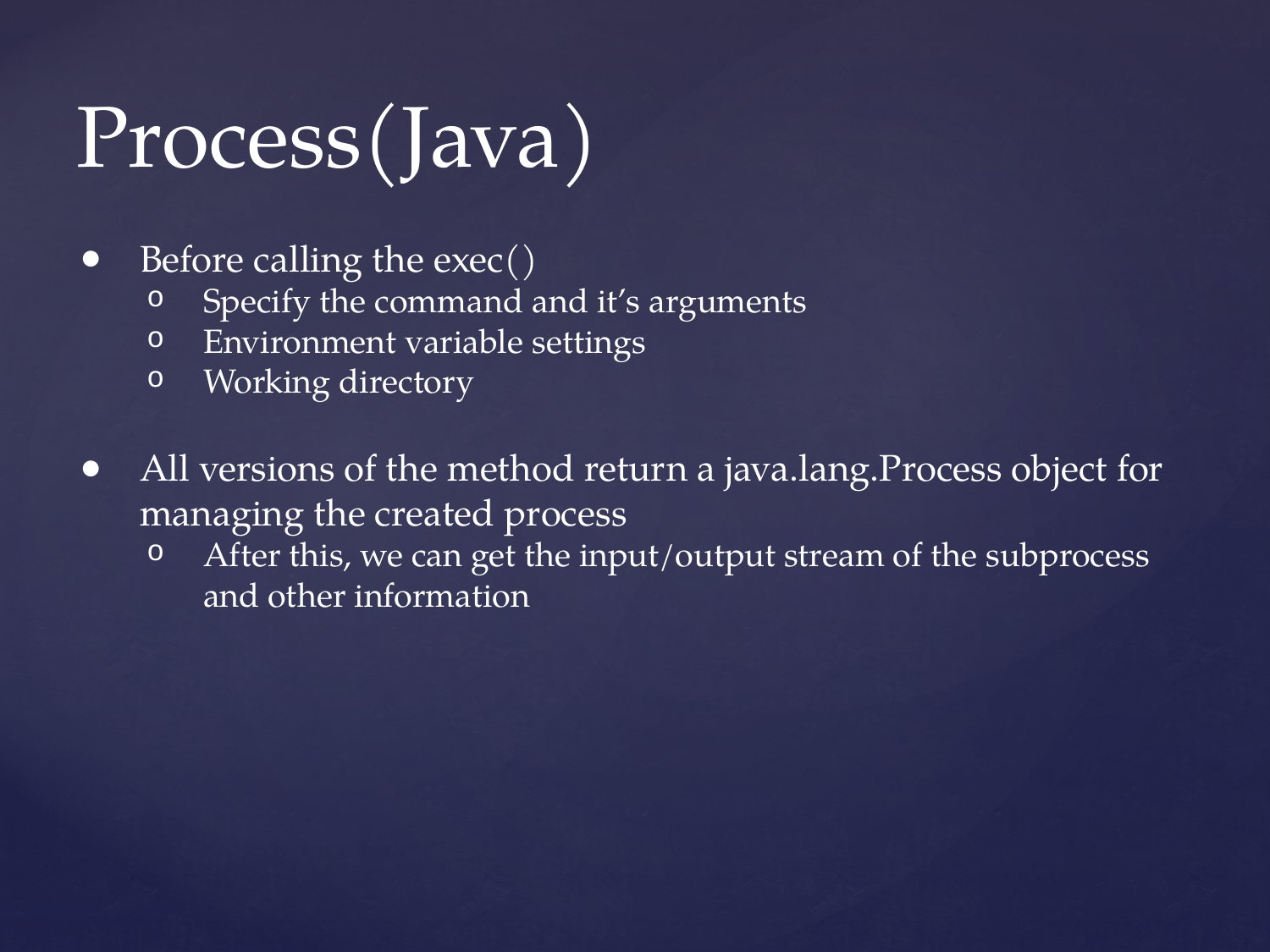

# Process(Java)
Before calling the exec()
Specify the command and it’s arguments
Environment variable settings
Working directory

All versions of the method return a java.lang.Process object for managing the created process
After this, we can get the input/output stream of the subprocess and other information